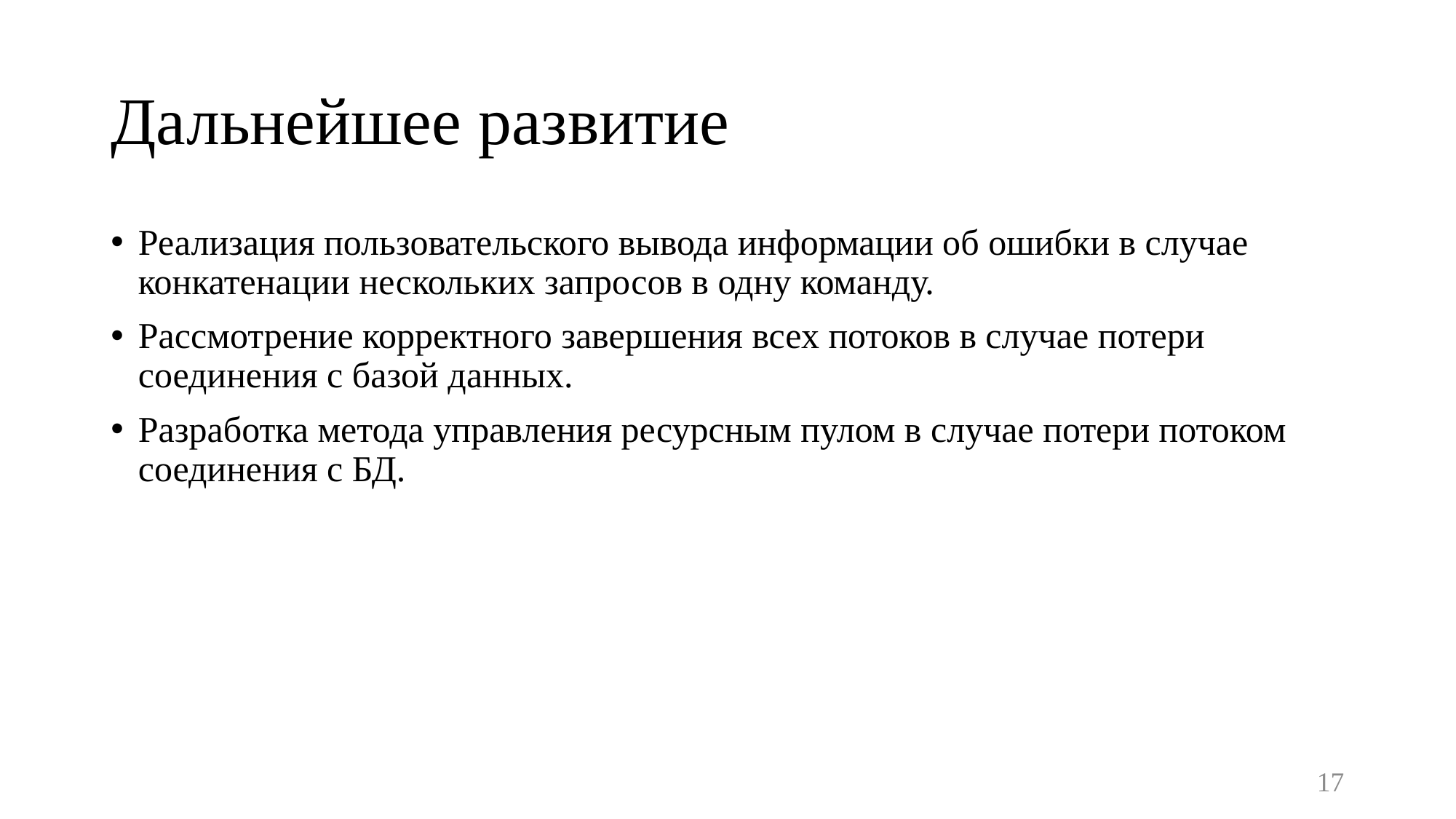

# Дальнейшее развитие
Реализация пользовательского вывода информации об ошибки в случае конкатенации нескольких запросов в одну команду.
Рассмотрение корректного завершения всех потоков в случае потери соединения с базой данных.
Разработка метода управления ресурсным пулом в случае потери потоком соединения с БД.
17